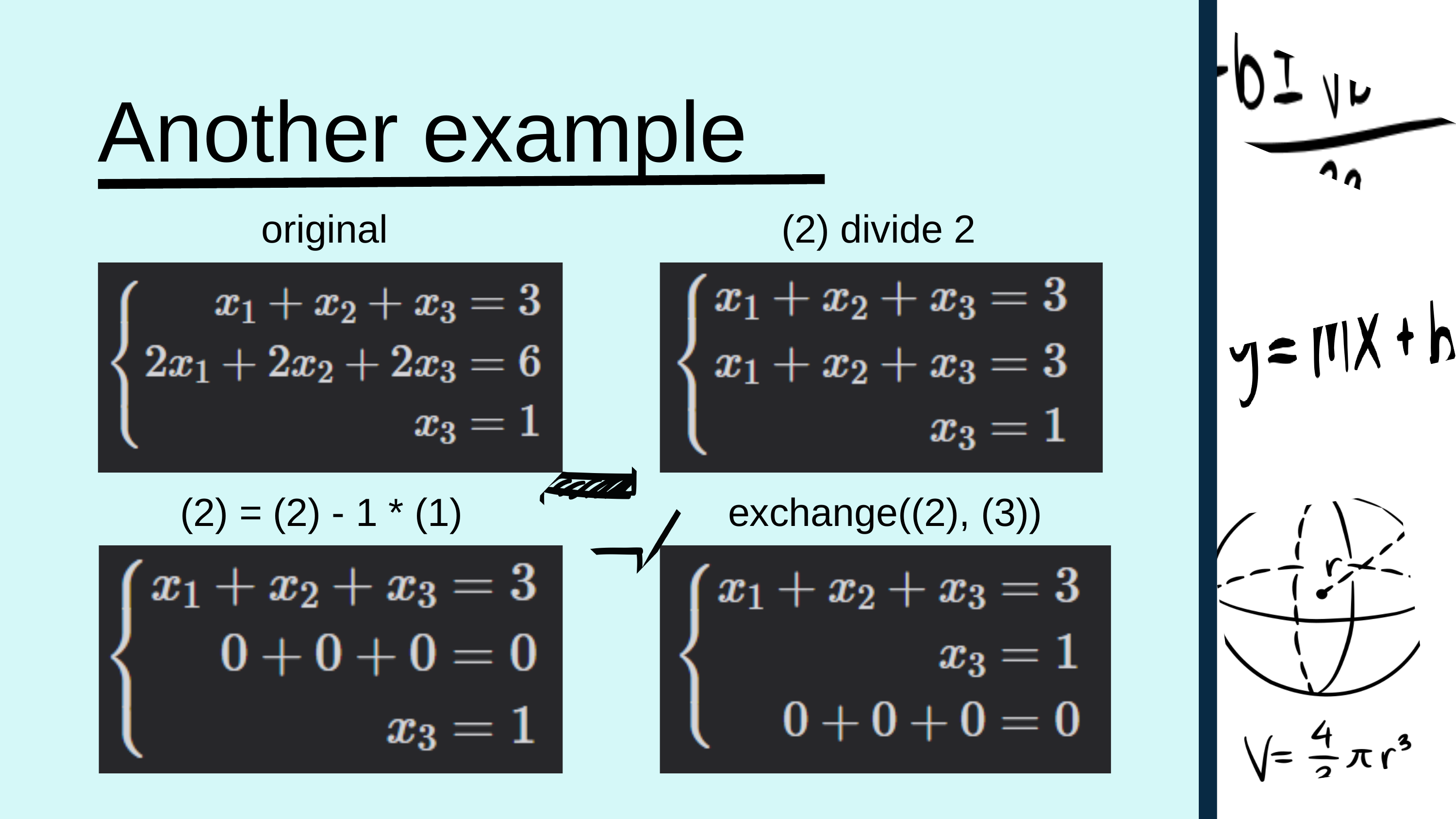

Another example

original
(2) divide 2

(2) = (2) - 1 * (1)
exchange((2), (3))